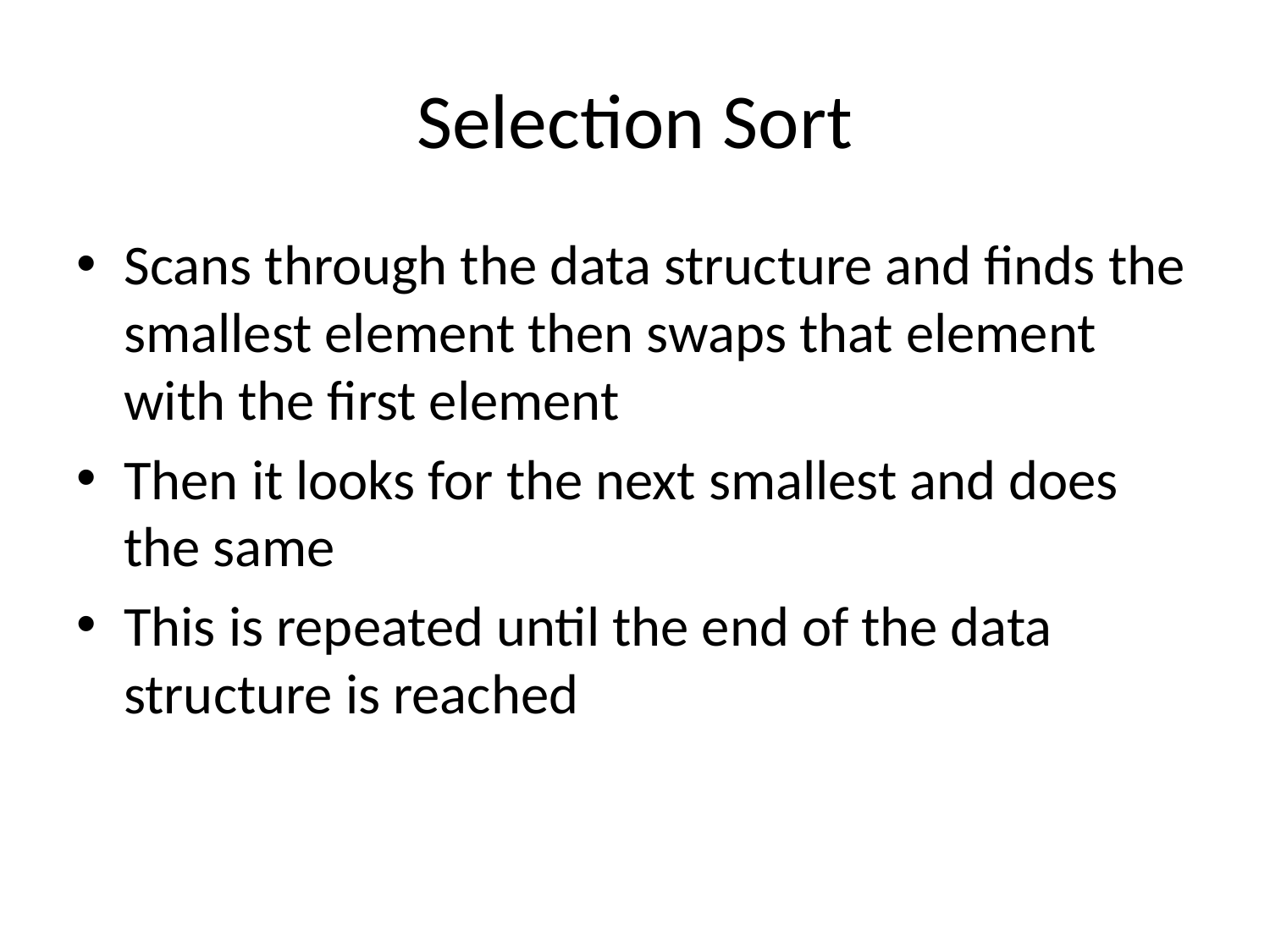

# Selection Sort
Scans through the data structure and finds the smallest element then swaps that element with the first element
Then it looks for the next smallest and does the same
This is repeated until the end of the data structure is reached